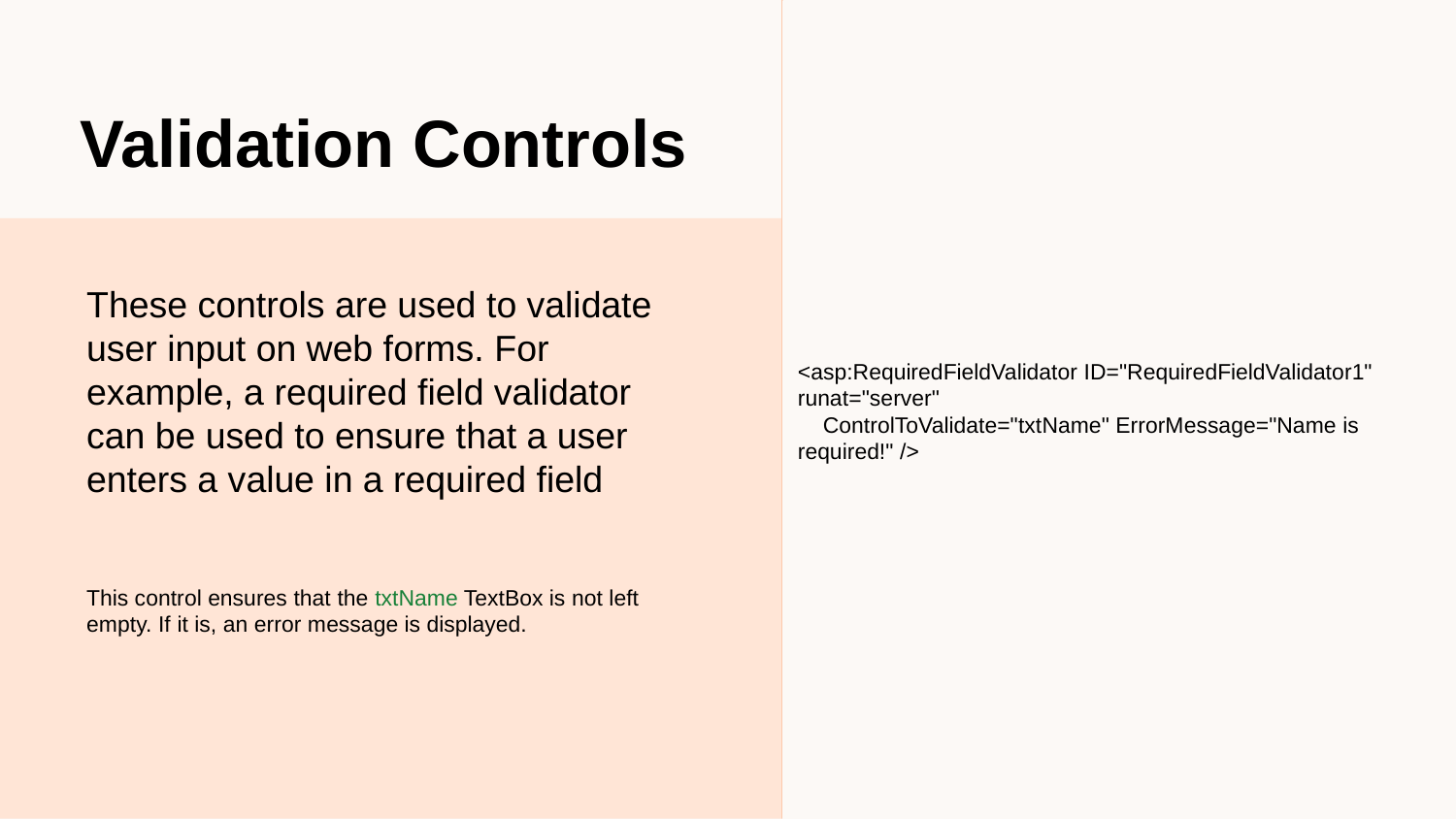

<asp:RequiredFieldValidator ID="RequiredFieldValidator1" runat="server"
    ControlToValidate="txtName" ErrorMessage="Name is required!" />
# Validation Controls
<input type="text" id="txtName" runat="server" />
These controls are used to validate user input on web forms. For example, a required field validator can be used to ensure that a user enters a value in a required field
This control ensures that the txtName TextBox is not left empty. If it is, an error message is displayed.